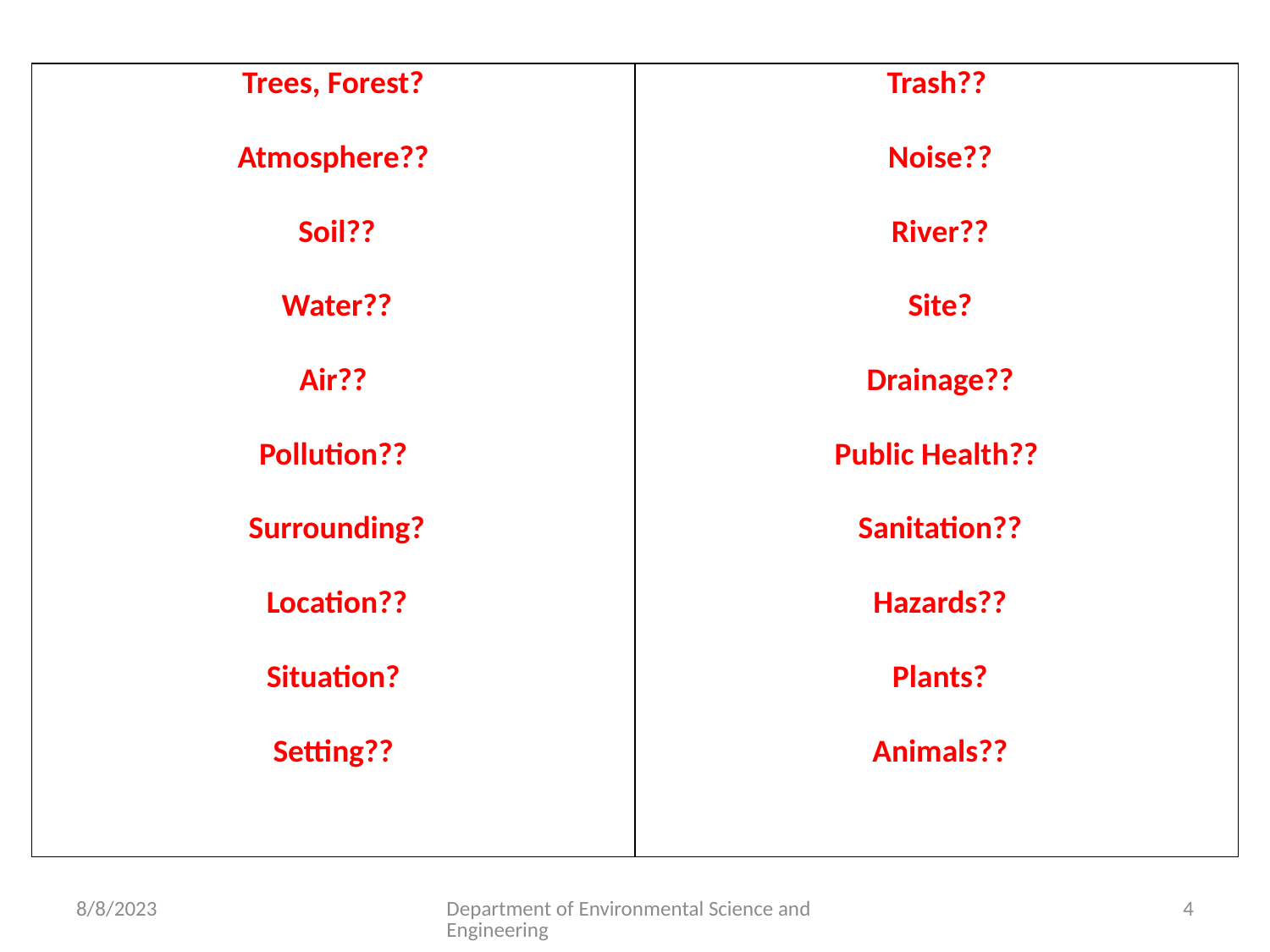

| Trees, Forest? Atmosphere?? Soil?? Water?? Air?? Pollution?? Surrounding? Location?? Situation? Setting?? | Trash?? Noise?? River?? Site? Drainage?? Public Health?? Sanitation?? Hazards?? Plants? Animals?? |
| --- | --- |
8/8/2023
Department of Environmental Science and Engineering
4